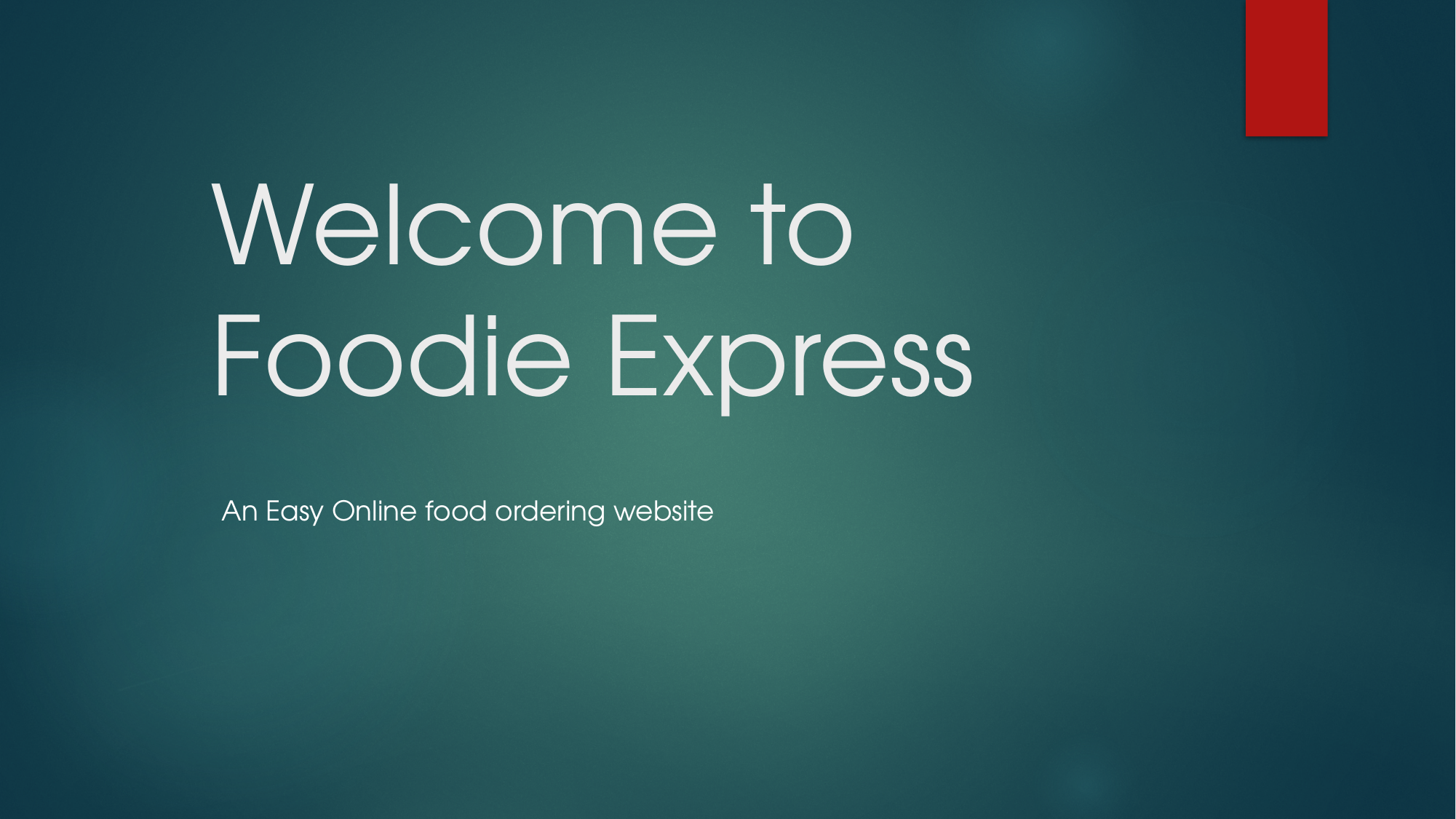

# Welcome to Foodie Express
An Easy Online food ordering website